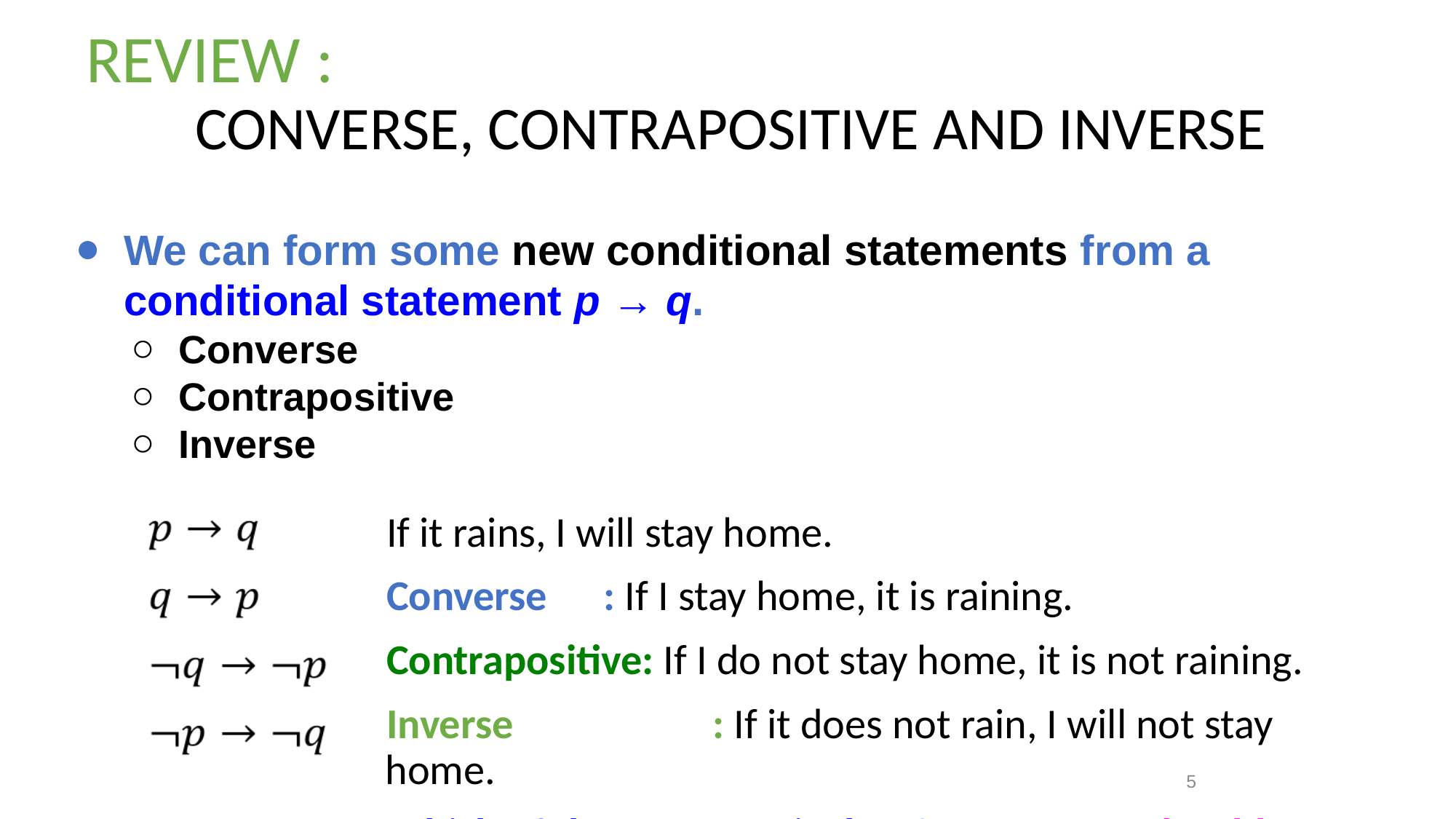

# REVIEW :
CONVERSE, CONTRAPOSITIVE AND INVERSE
We can form some new conditional statements from a conditional statement p → q.
Converse
Contrapositive
Inverse

If it rains, I will stay home.
Converse	: If I stay home, it is raining.
Contrapositive: If I do not stay home, it is not raining.
Inverse		: If it does not rain, I will not stay home.
Which of these are equivalent? Prepare Truth Table
5